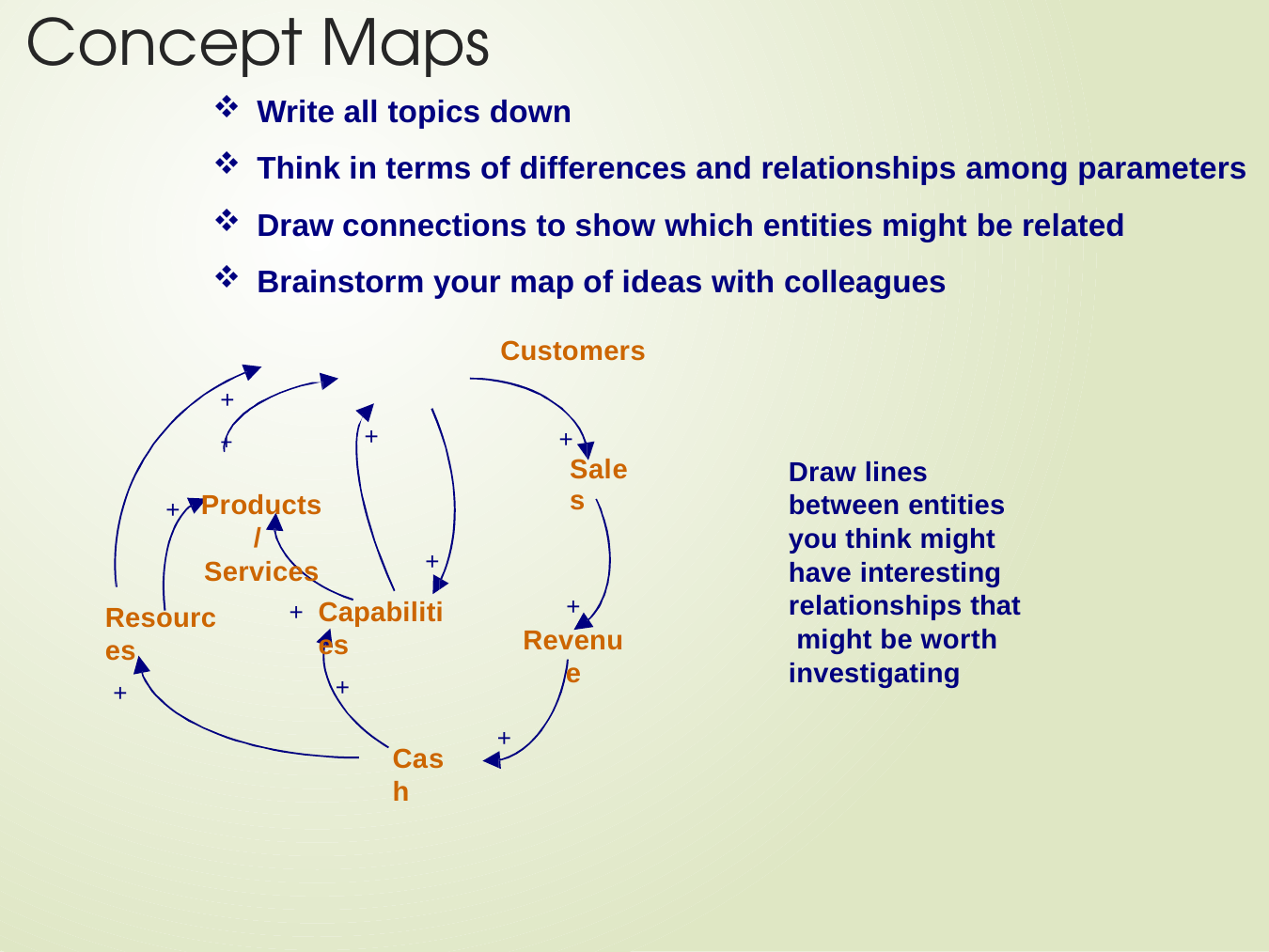

# Concept Maps
Write all topics down
Think in terms of differences and relationships among parameters
Draw connections to show which entities might be related
Brainstorm your map of ideas with colleagues
Customers

+	+

Products /  Services
+

+
+
Sales
Draw lines  between entities  you think might  have interesting  relationships that  might be worth  investigating
+

+
Capabilities
+
Resources
+
+
Revenue

+
Cash